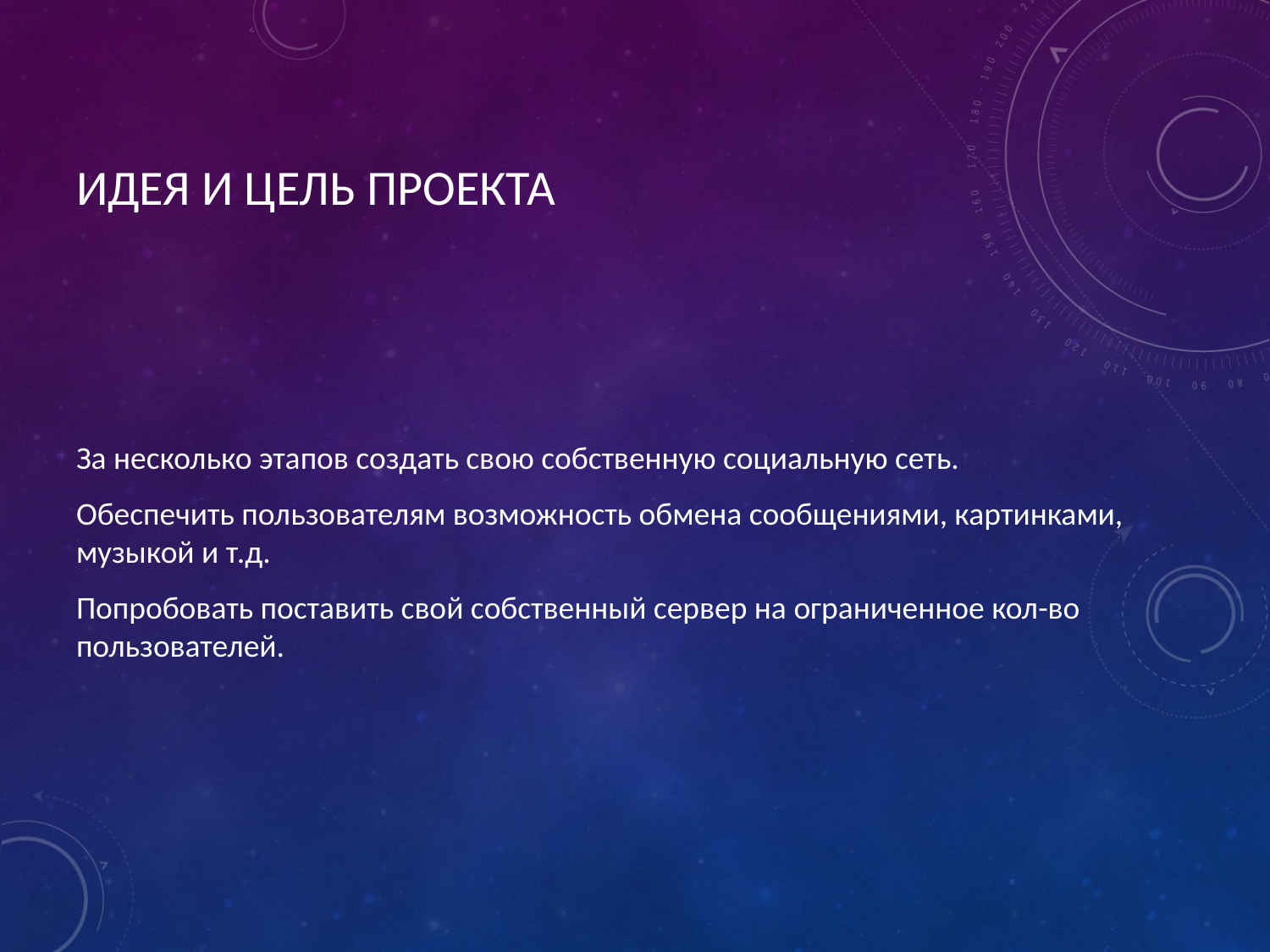

# Идея и цель проекта
За несколько этапов создать свою собственную социальную сеть.
Обеспечить пользователям возможность обмена сообщениями, картинками, музыкой и т.д.
Попробовать поставить свой собственный сервер на ограниченное кол-во пользователей.